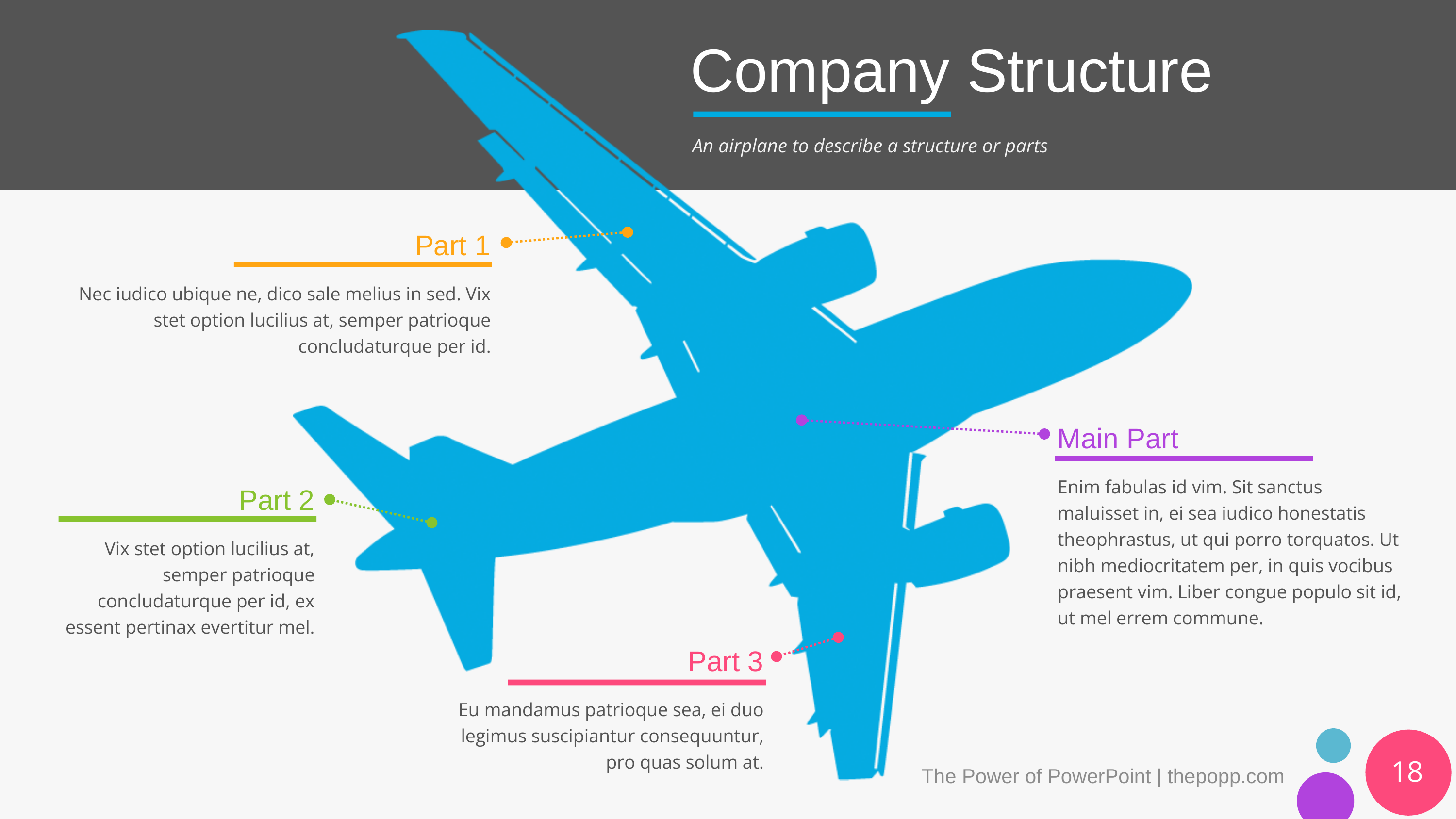

# Company Structure
An airplane to describe a structure or parts
Part 1
Nec iudico ubique ne, dico sale melius in sed. Vix stet option lucilius at, semper patrioque concludaturque per id.
Main Part
Enim fabulas id vim. Sit sanctus maluisset in, ei sea iudico honestatis theophrastus, ut qui porro torquatos. Ut nibh mediocritatem per, in quis vocibus praesent vim. Liber congue populo sit id, ut mel errem commune.
Part 2
Vix stet option lucilius at, semper patrioque concludaturque per id, ex essent pertinax evertitur mel.

Part 3
Eu mandamus patrioque sea, ei duo legimus suscipiantur consequuntur, pro quas solum at.
18
The Power of PowerPoint | thepopp.com